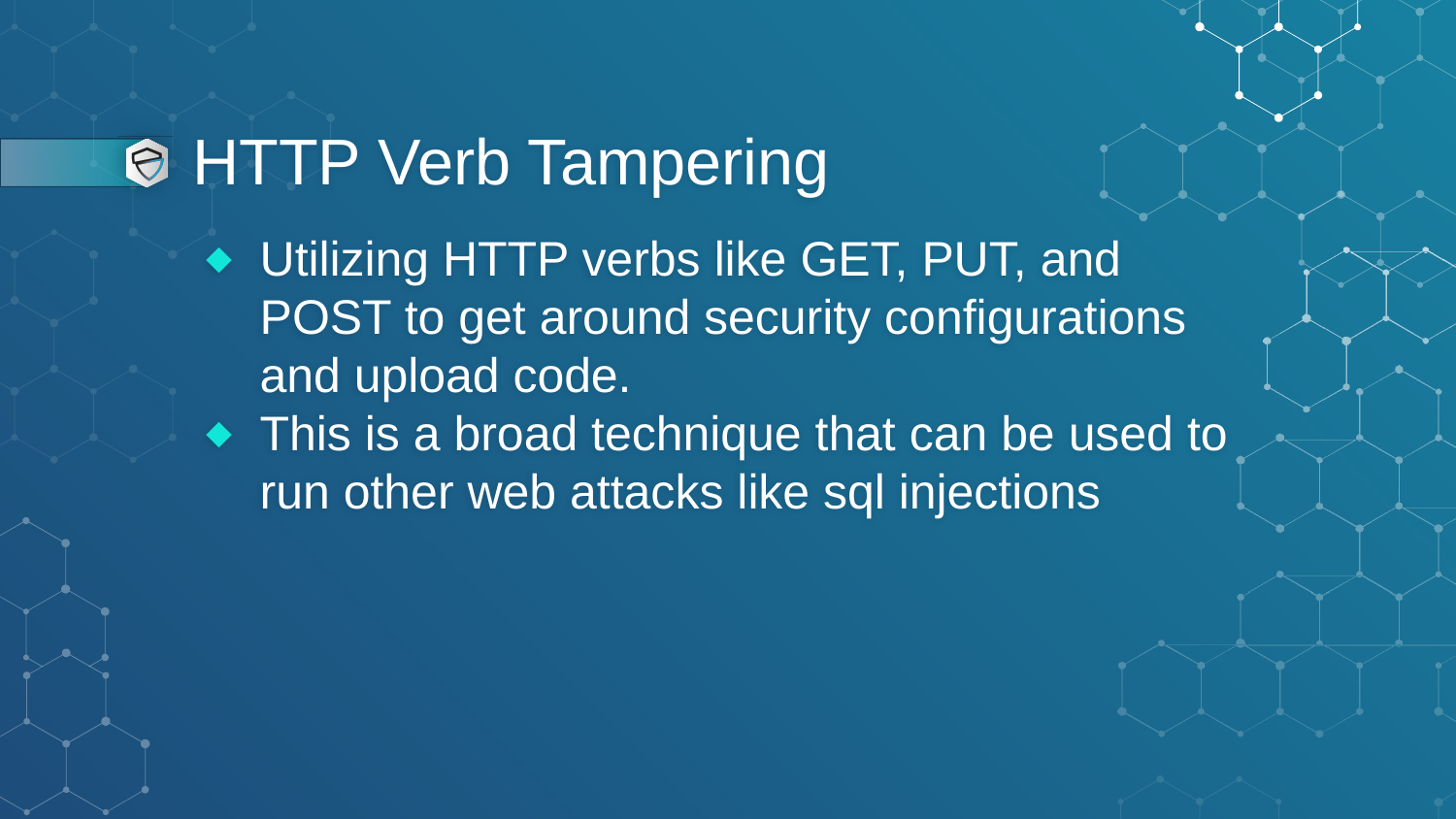

# HTTP Verb Tampering
Utilizing HTTP verbs like GET, PUT, and POST to get around security configurations and upload code.
This is a broad technique that can be used to run other web attacks like sql injections